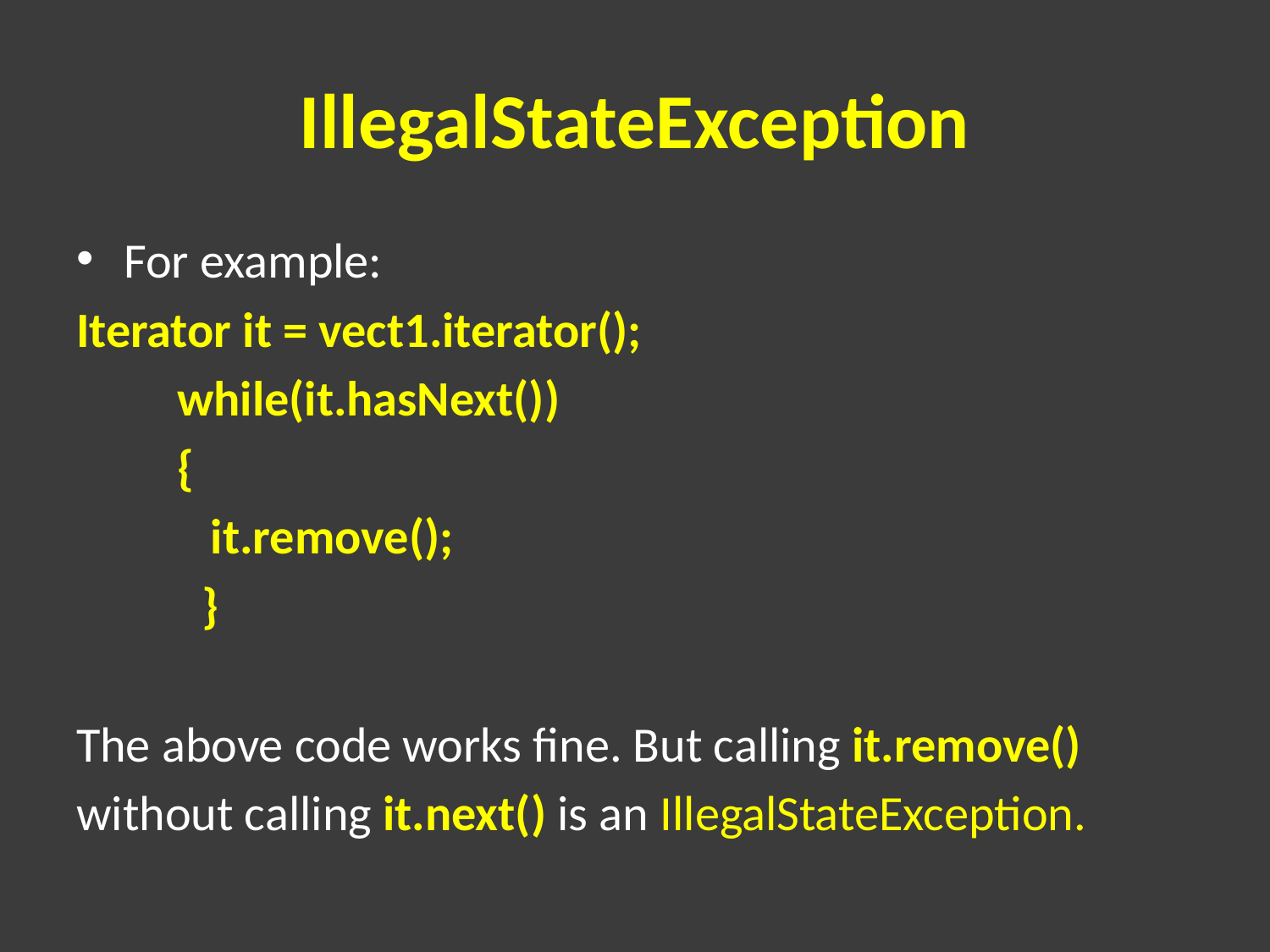

# IllegalStateException
For example:
Iterator it = vect1.iterator();
         while(it.hasNext())
         {
            it.remove();
	       }

The above code works fine. But calling it.remove()
without calling it.next() is an IllegalStateException.